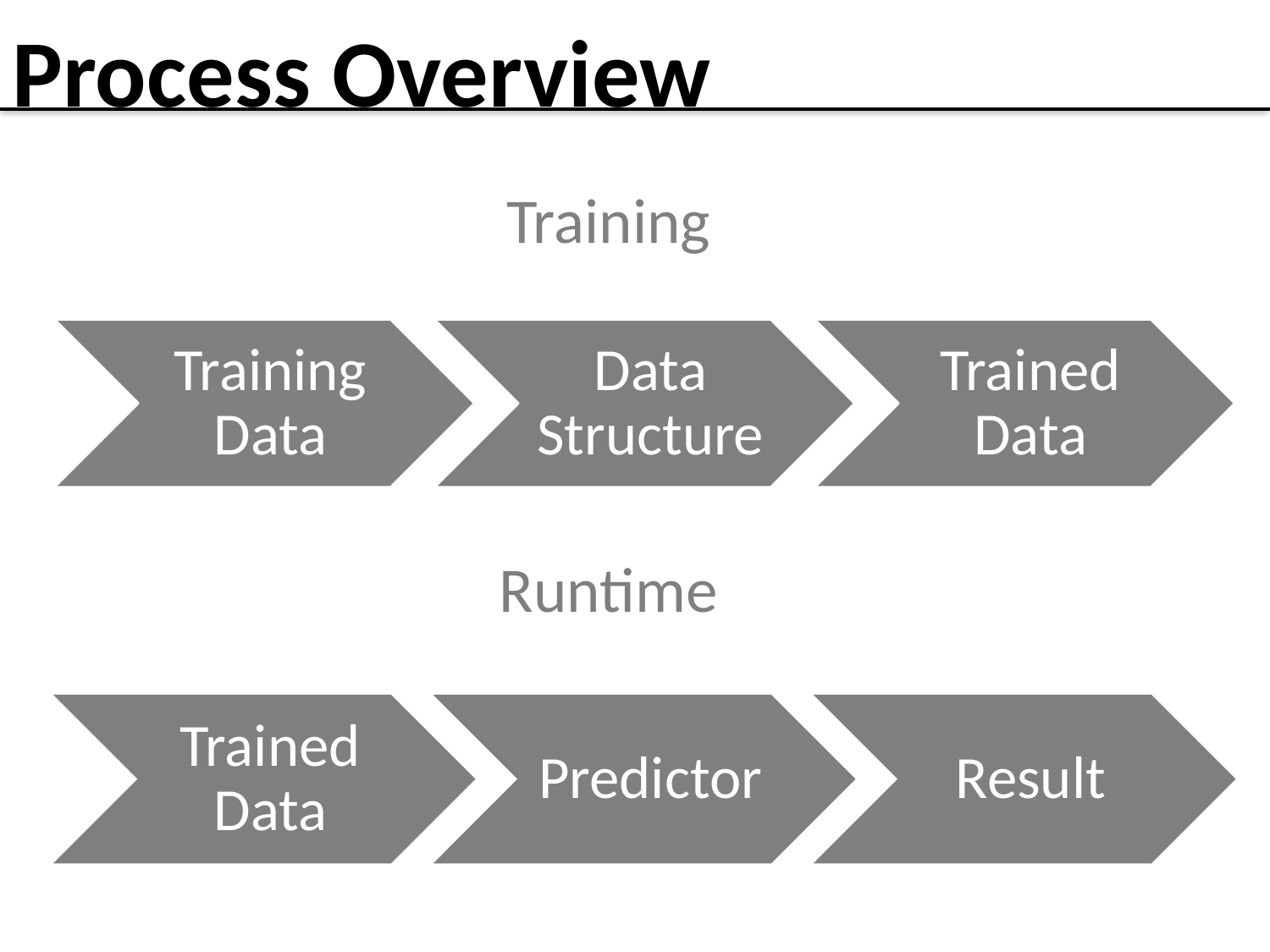

Process Overview
Training Data
Data Structure
Trained Data
Training

Trained Data
Predictor
Result
Runtime